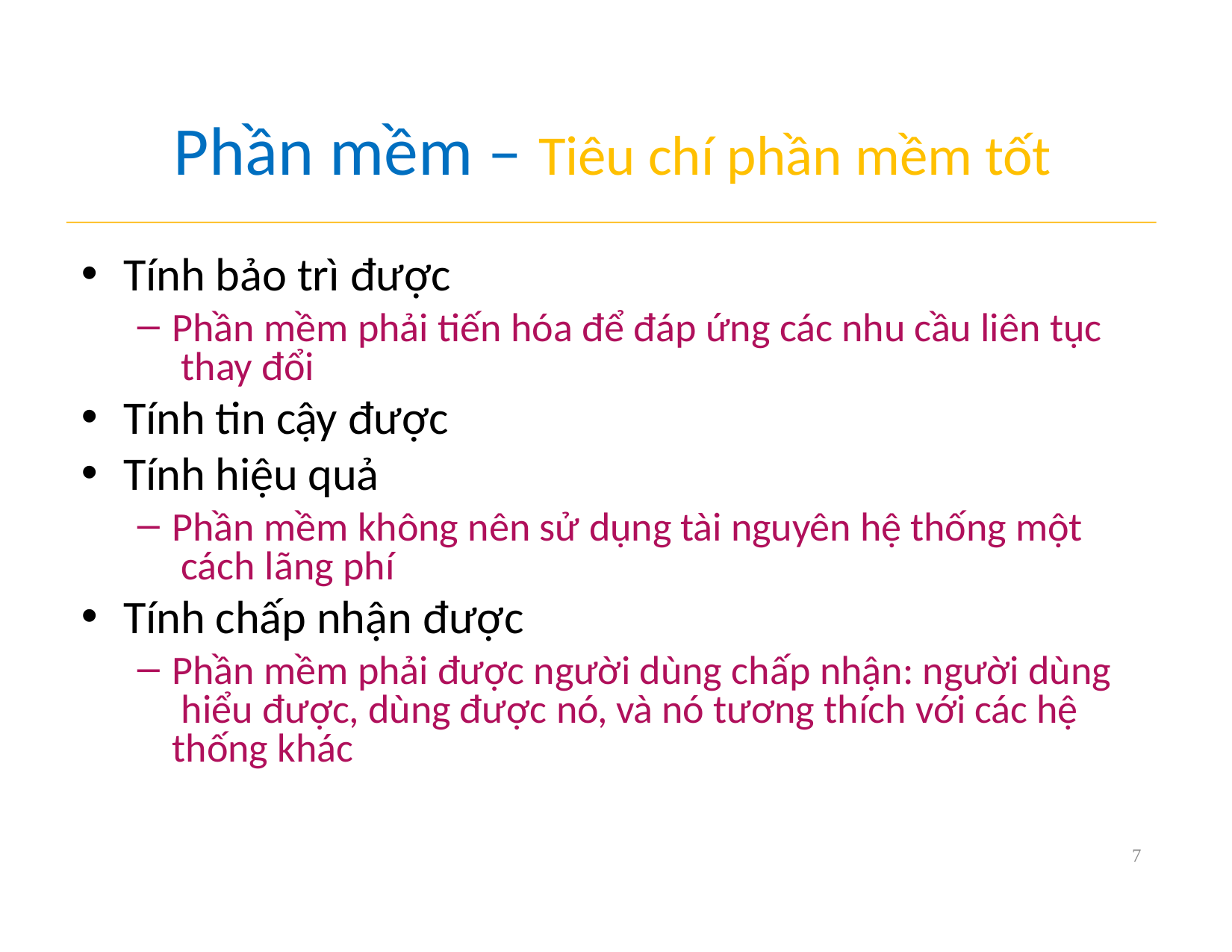

# Phần mềm – Tiêu chí phần mềm tốt
Tính bảo trì được
Phần mềm phải tiến hóa để đáp ứng các nhu cầu liên tục  thay đổi
Tính tin cậy được
Tính hiệu quả
Phần mềm không nên sử dụng tài nguyên hệ thống một  cách lãng phí
Tính chấp nhận được
Phần mềm phải được người dùng chấp nhận: người dùng  hiểu được, dùng được nó, và nó tương thích với các hệ  thống khác

7